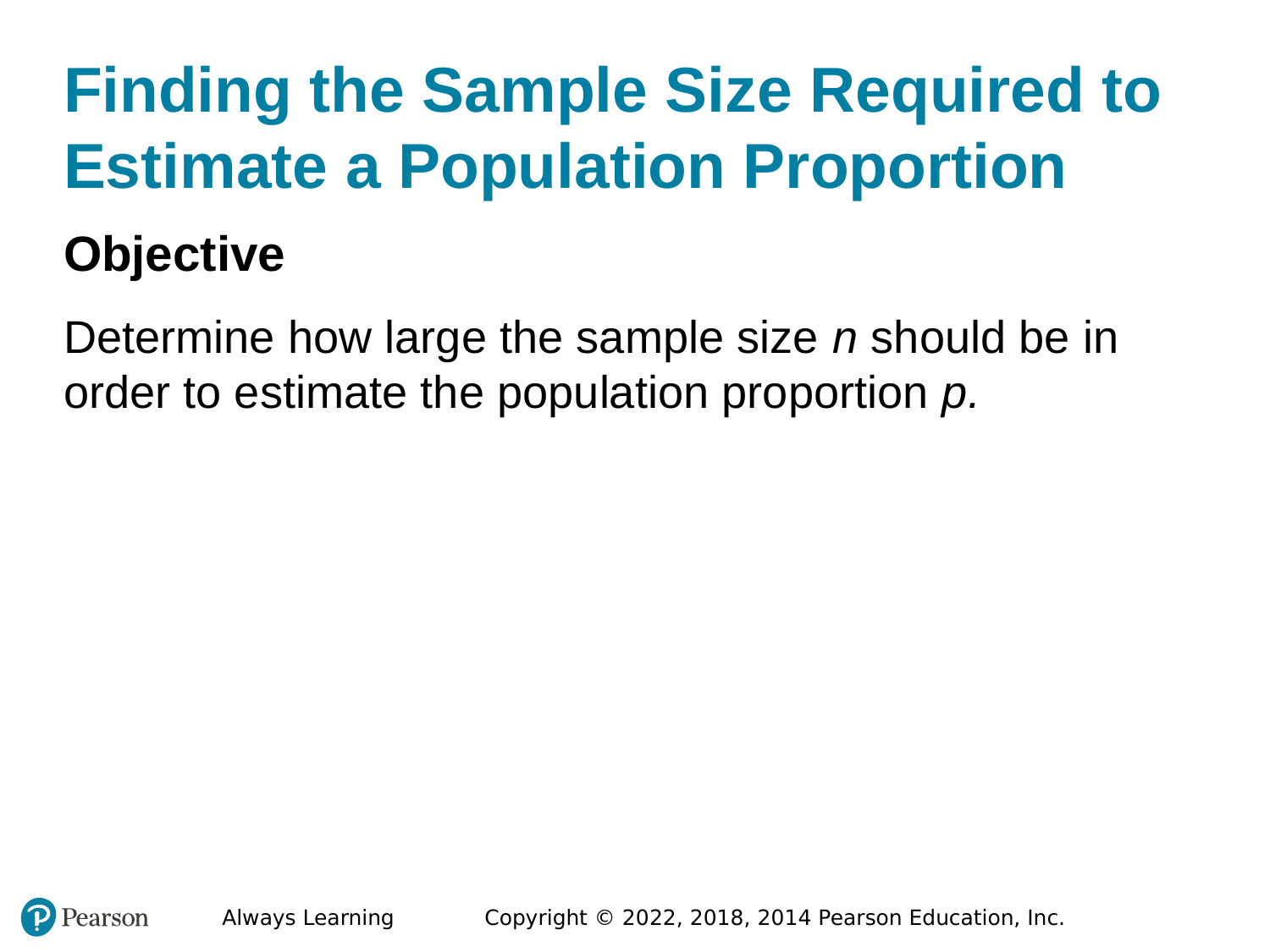

# Finding the Sample Size Required to Estimate a Population Proportion
Objective
Determine how large the sample size n should be in order to estimate the population proportion p.